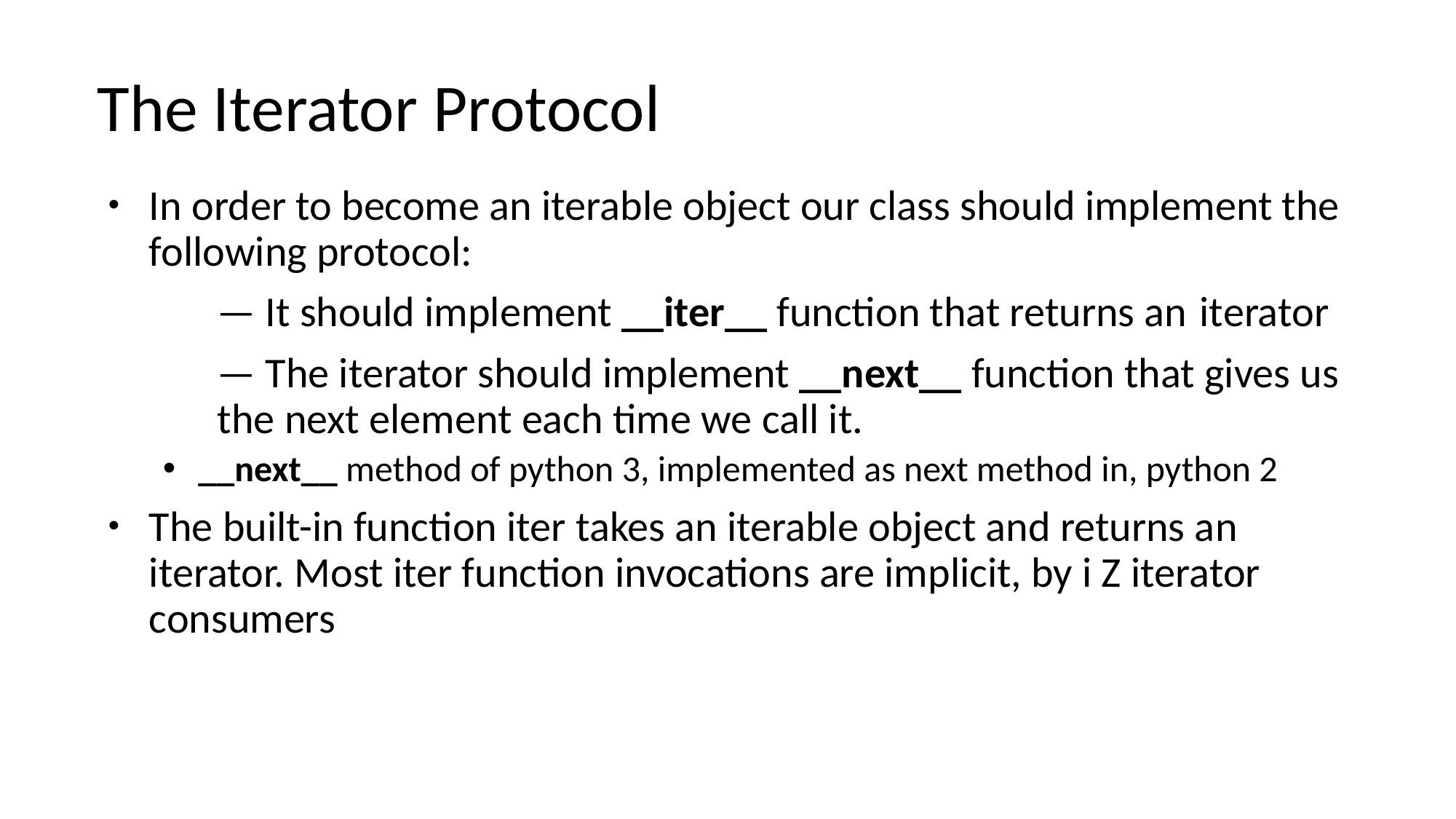

# The Iterator Protocol
In order to become an iterable object our class should implement the following protocol:
	— It should implement __iter__ function that returns an 	iterator
	— The iterator should implement __next__ function that gives us 	the next element each time we call it.
 __next__ method of python 3, implemented as next method in, python 2
The built-in function iter takes an iterable object and returns an iterator. Most iter function invocations are implicit, by i Z iterator consumers